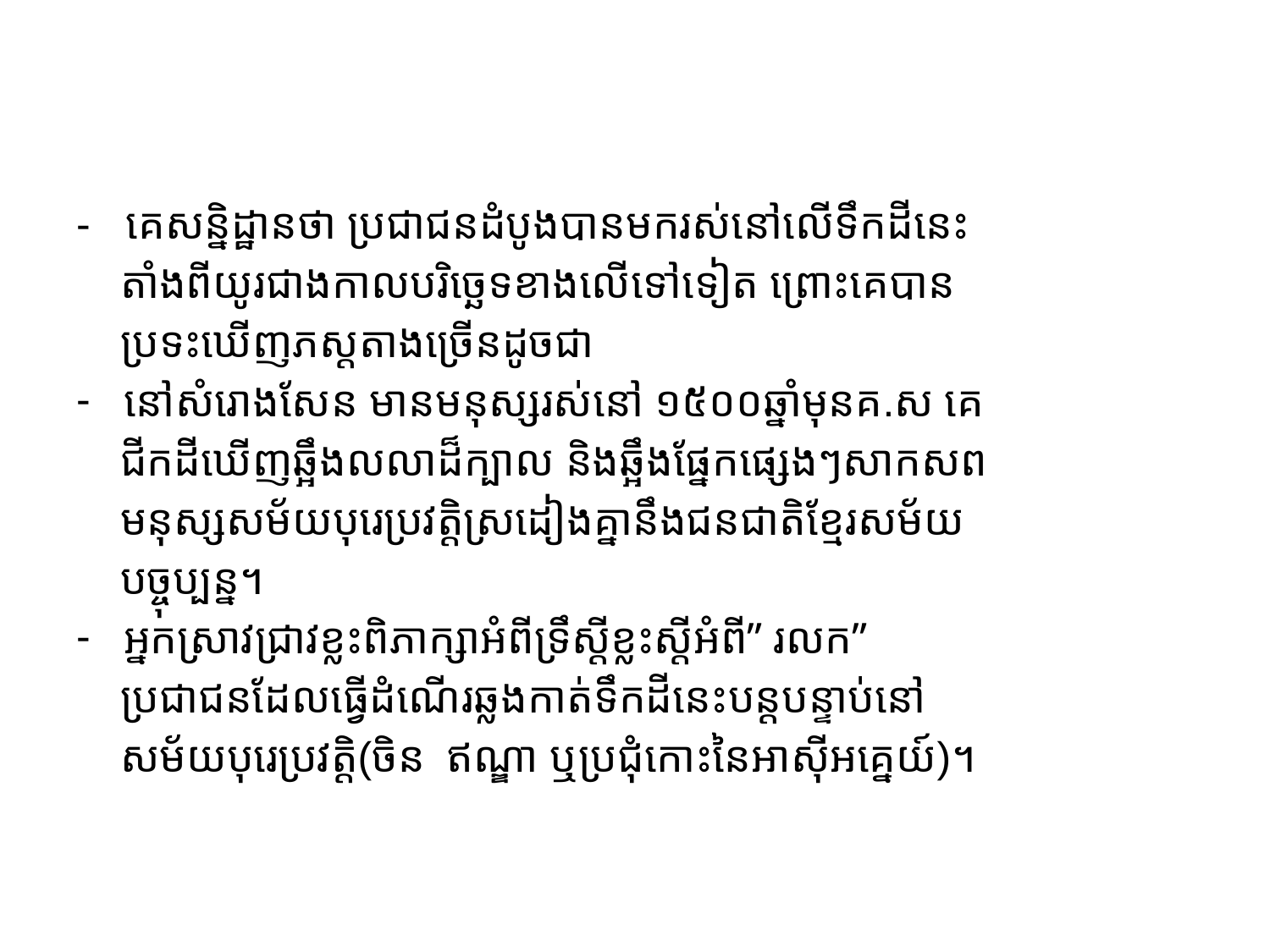

#
-   គេសន្និដ្ឋានថា ប្រជាជនដំបូងបានមករស់នៅលើទឹកដីនេះ
    តាំងពីយូរជាងកាលបរិច្ឆេទខាងលើទៅទៀត ព្រោះគេបាន
    ប្រទះឃើញភស្តតាងច្រើនដូចជា
នៅសំរោងសែន មានមនុស្សរស់នៅ ១៥០០ឆ្នាំមុនគ.ស គេ
    ជីកដីឃើញឆ្អឹងលលាដ៏ក្បាល និងឆ្អឹងផ្នែកផ្សេងៗសាកសព
    មនុស្សសម័យបុរេប្រវត្តិស្រដៀងគ្នានឹងជនជាតិខ្មែរសម័យ
    បច្ចុប្បន្ន។
អ្នកស្រាវជ្រាវខ្លះពិភាក្សាអំពីទ្រឹស្តីខ្លះស្តីអំពី” រលក”
    ប្រជាជនដែលធ្វើដំណើរឆ្លងកាត់ទឹកដីនេះបន្តបន្ទាប់នៅ
    សម័យបុរេប្រវត្តិ(ចិន  ឥណ្ឌា ឬប្រជុំកោះនៃអាស៊ីអគ្នេយ៍)។